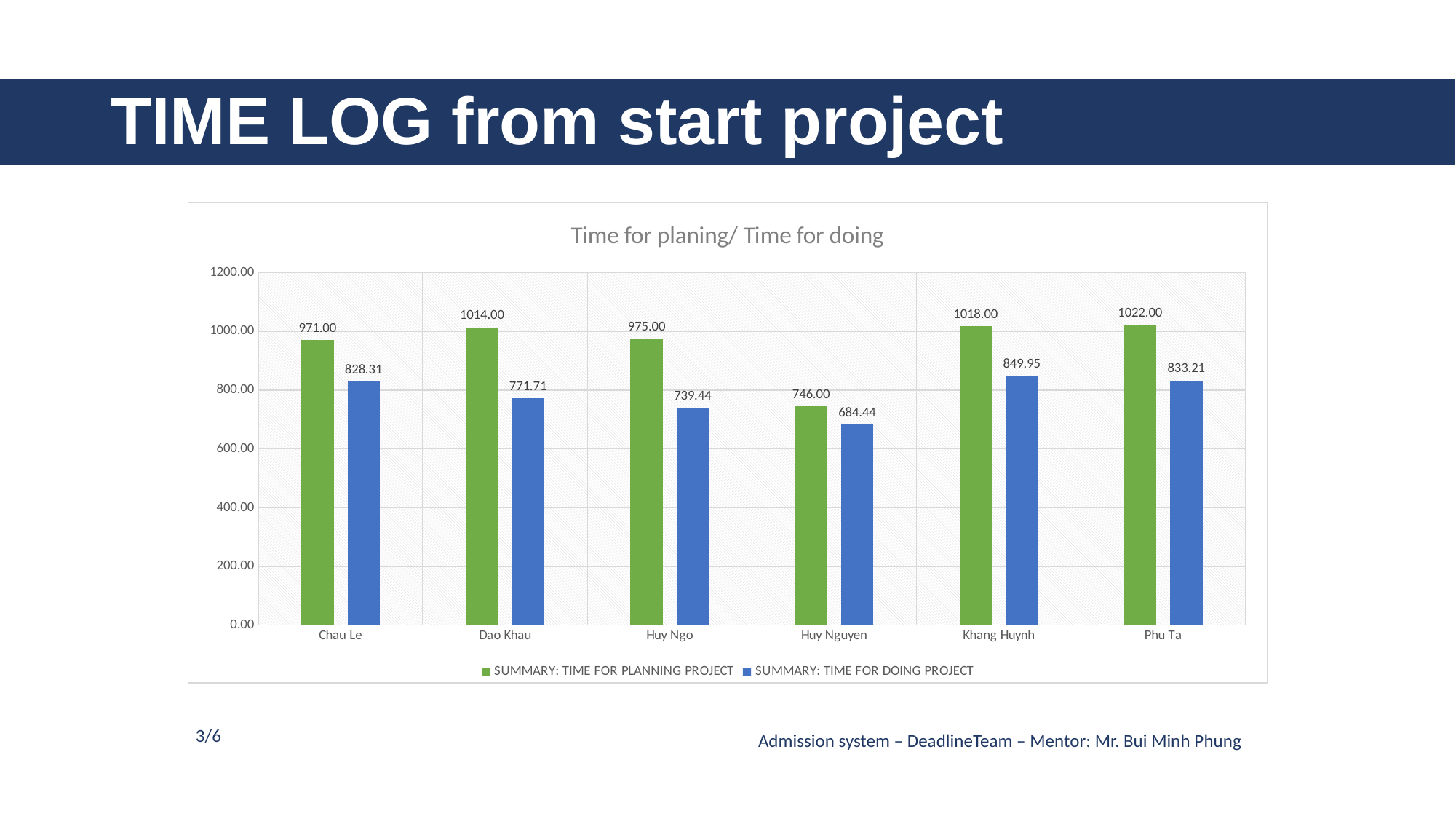

# TIME LOG from start project

### Chart: Time for planing/ Time for doing

| Category | SUMMARY: TIME FOR PLANNING PROJECT | SUMMARY: TIME FOR DOING PROJECT |
|---|---|---|
| Chau Le | 971.0 | 828.31 |
| Dao Khau | 1014.0 | 771.71 |
| Huy Ngo | 975.0 | 739.44 |
| Huy Nguyen | 746.0 | 684.44 |
| Khang Huynh | 1018.0 | 849.95 |
| Phu Ta | 1022.0 | 833.21 |
3/6
Admission system – DeadlineTeam – Mentor: Mr. Bui Minh Phung